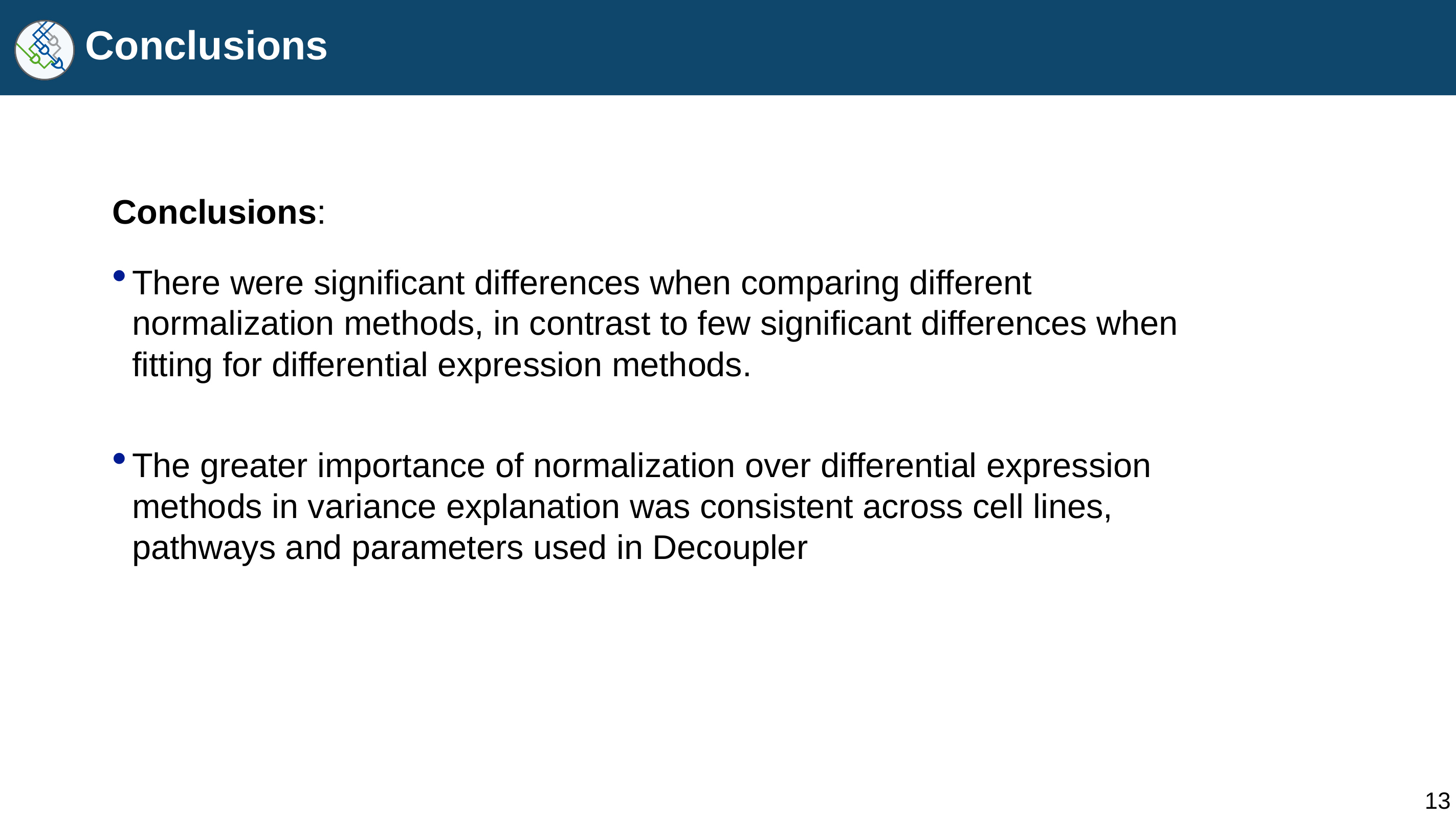

# Conclusions
Conclusions:

There were significant differences when comparing different normalization methods, in contrast to few significant differences when fitting for differential expression methods.

The greater importance of normalization over differential expression methods in variance explanation was consistent across cell lines, pathways and parameters used in Decoupler

13